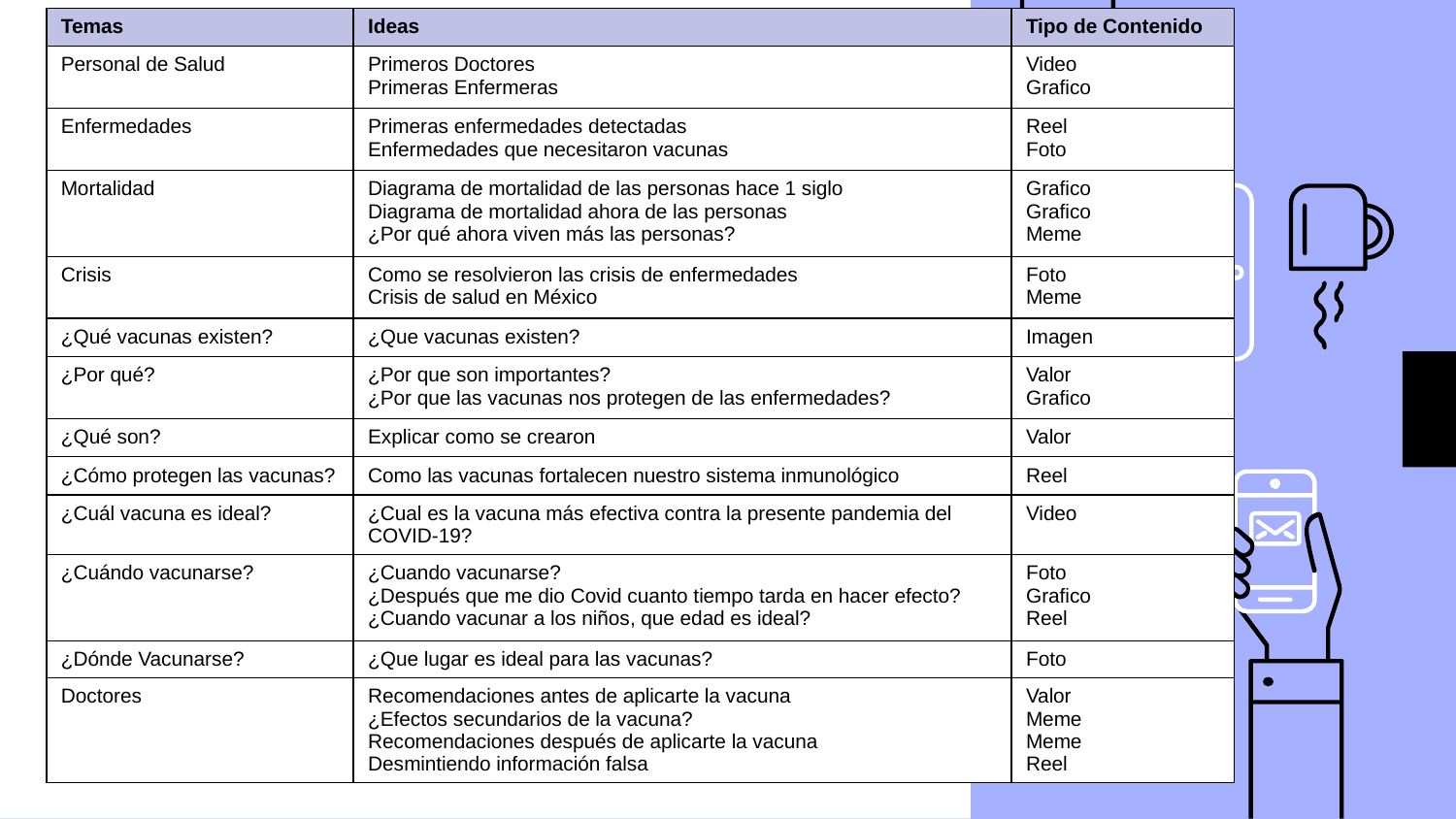

| Temas | Ideas | Tipo de Contenido |
| --- | --- | --- |
| Personal de Salud | Primeros Doctores Primeras Enfermeras | Video Grafico |
| Enfermedades | Primeras enfermedades detectadas Enfermedades que necesitaron vacunas | Reel Foto |
| Mortalidad | Diagrama de mortalidad de las personas hace 1 siglo Diagrama de mortalidad ahora de las personas ¿Por qué ahora viven más las personas? | Grafico Grafico Meme |
| Crisis | Como se resolvieron las crisis de enfermedades Crisis de salud en México | Foto Meme |
| ¿Qué vacunas existen? | ¿Que vacunas existen? | Imagen |
| ¿Por qué? | ¿Por que son importantes? ¿Por que las vacunas nos protegen de las enfermedades? | Valor Grafico |
| ¿Qué son? | Explicar como se crearon | Valor |
| ¿Cómo protegen las vacunas? | Como las vacunas fortalecen nuestro sistema inmunológico | Reel |
| ¿Cuál vacuna es ideal? | ¿Cual es la vacuna más efectiva contra la presente pandemia del COVID-19? | Video |
| ¿Cuándo vacunarse? | ¿Cuando vacunarse? ¿Después que me dio Covid cuanto tiempo tarda en hacer efecto? ¿Cuando vacunar a los niños, que edad es ideal? | Foto Grafico Reel |
| ¿Dónde Vacunarse? | ¿Que lugar es ideal para las vacunas? | Foto |
| Doctores | Recomendaciones antes de aplicarte la vacuna ¿Efectos secundarios de la vacuna? Recomendaciones después de aplicarte la vacuna Desmintiendo información falsa | Valor Meme Meme Reel |